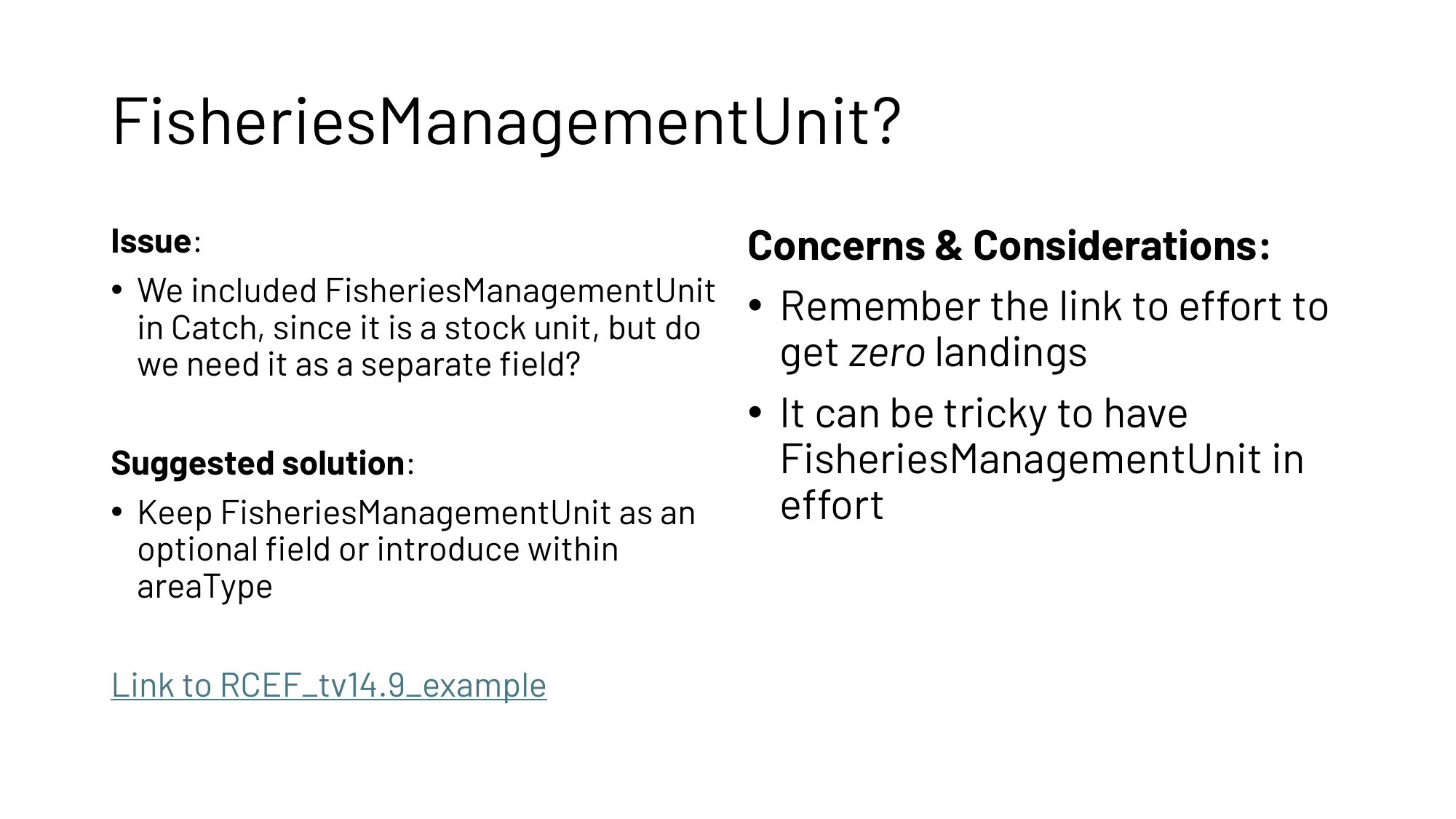

# FisheriesManagementUnit?
Issue:
We included FisheriesManagementUnit in Catch, since it is a stock unit, but do we need it as a separate field?

Suggested solution:
Keep FisheriesManagementUnit as an optional field or introduce within areaType

Link to RCEF_tv14.9_example
Concerns & Considerations:
Remember the link to effort to get zero landings
It can be tricky to have FisheriesManagementUnit in effort